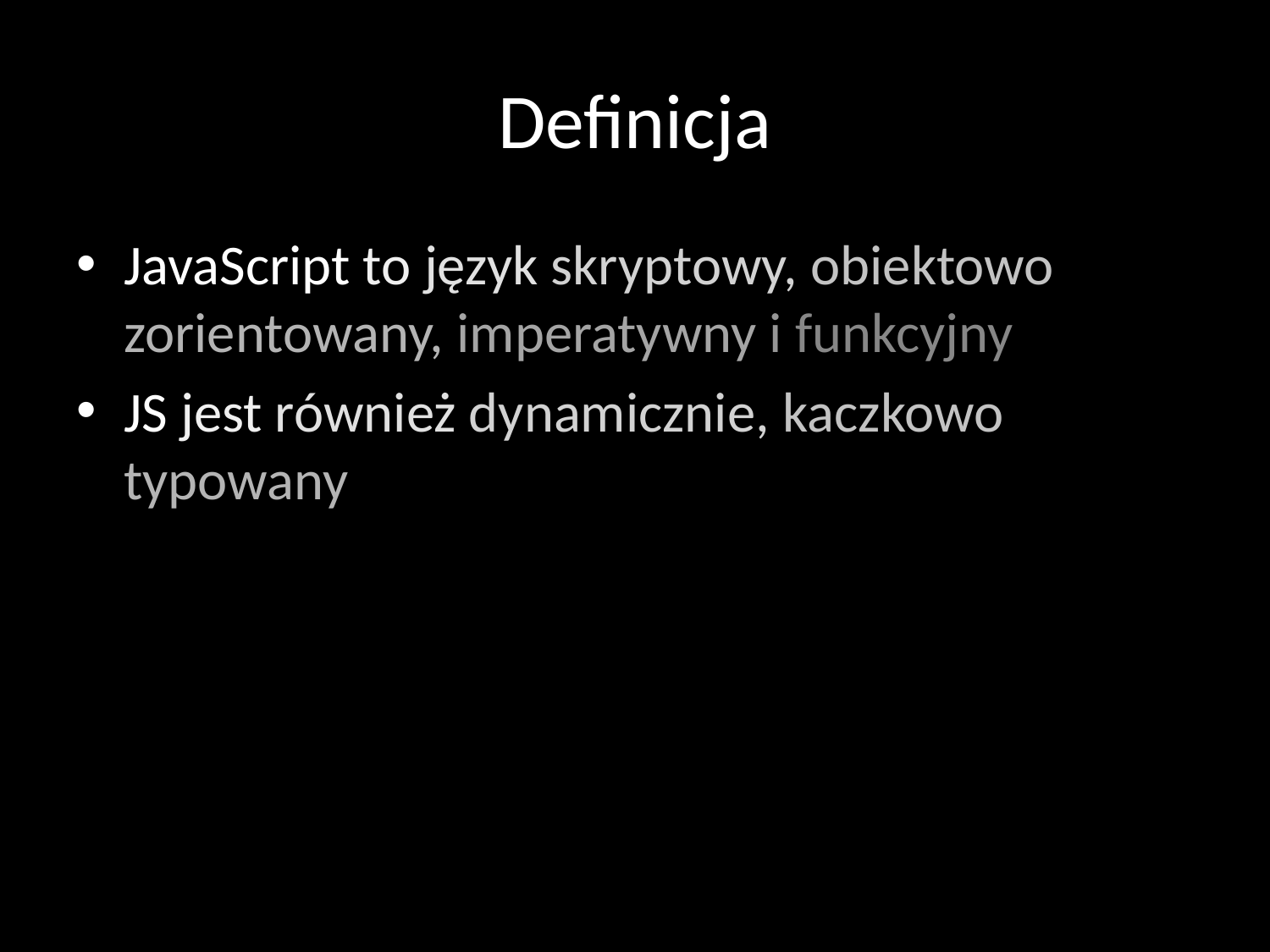

# Definicja
JavaScript to język skryptowy, obiektowo  zorientowany, imperatywny i funkcyjny
JS jest również dynamicznie, kaczkowo typowany